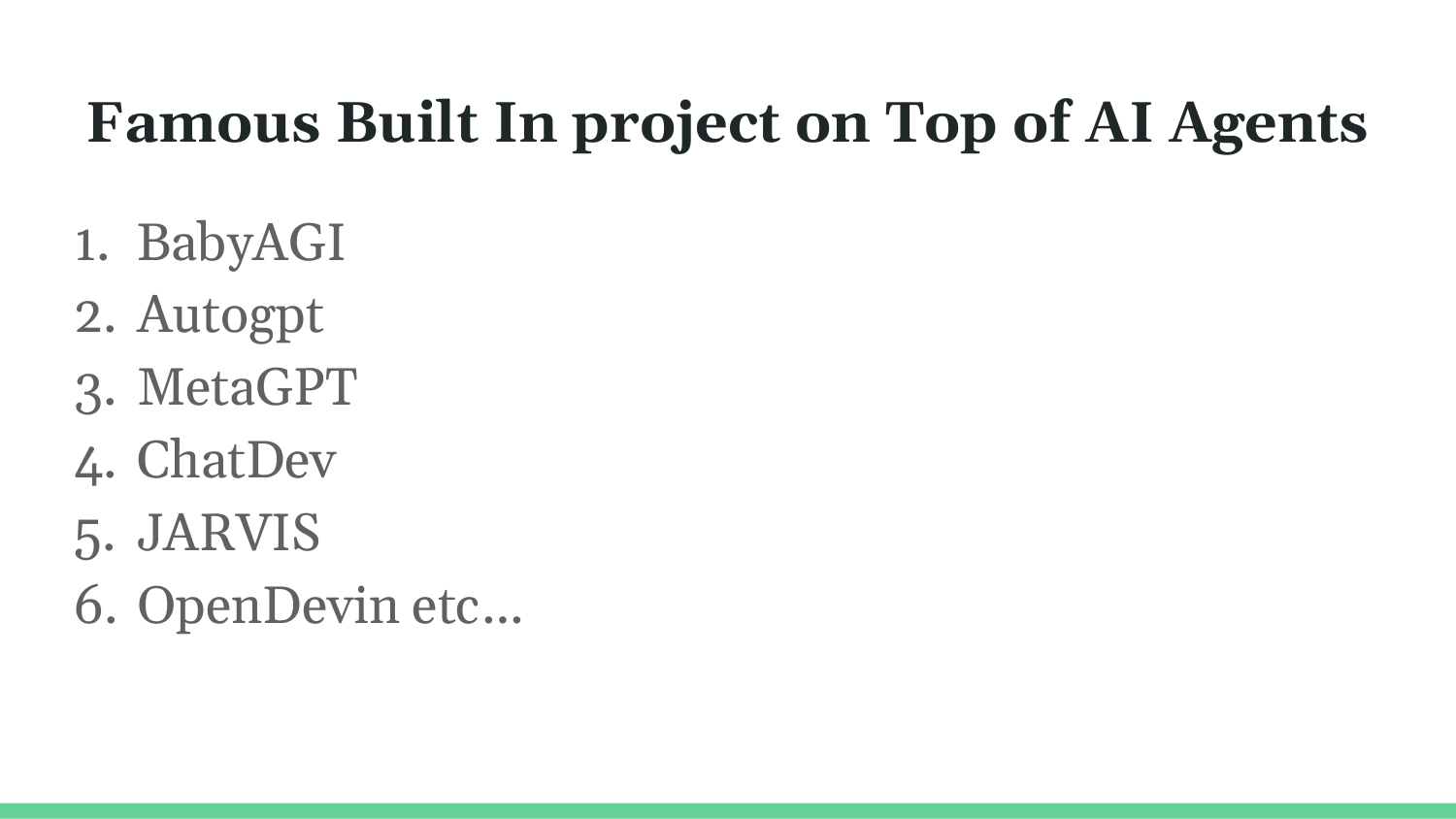

# Famous Built In project on Top of AI Agents
BabyAGI
Autogpt
MetaGPT
ChatDev
JARVIS
OpenDevin etc…